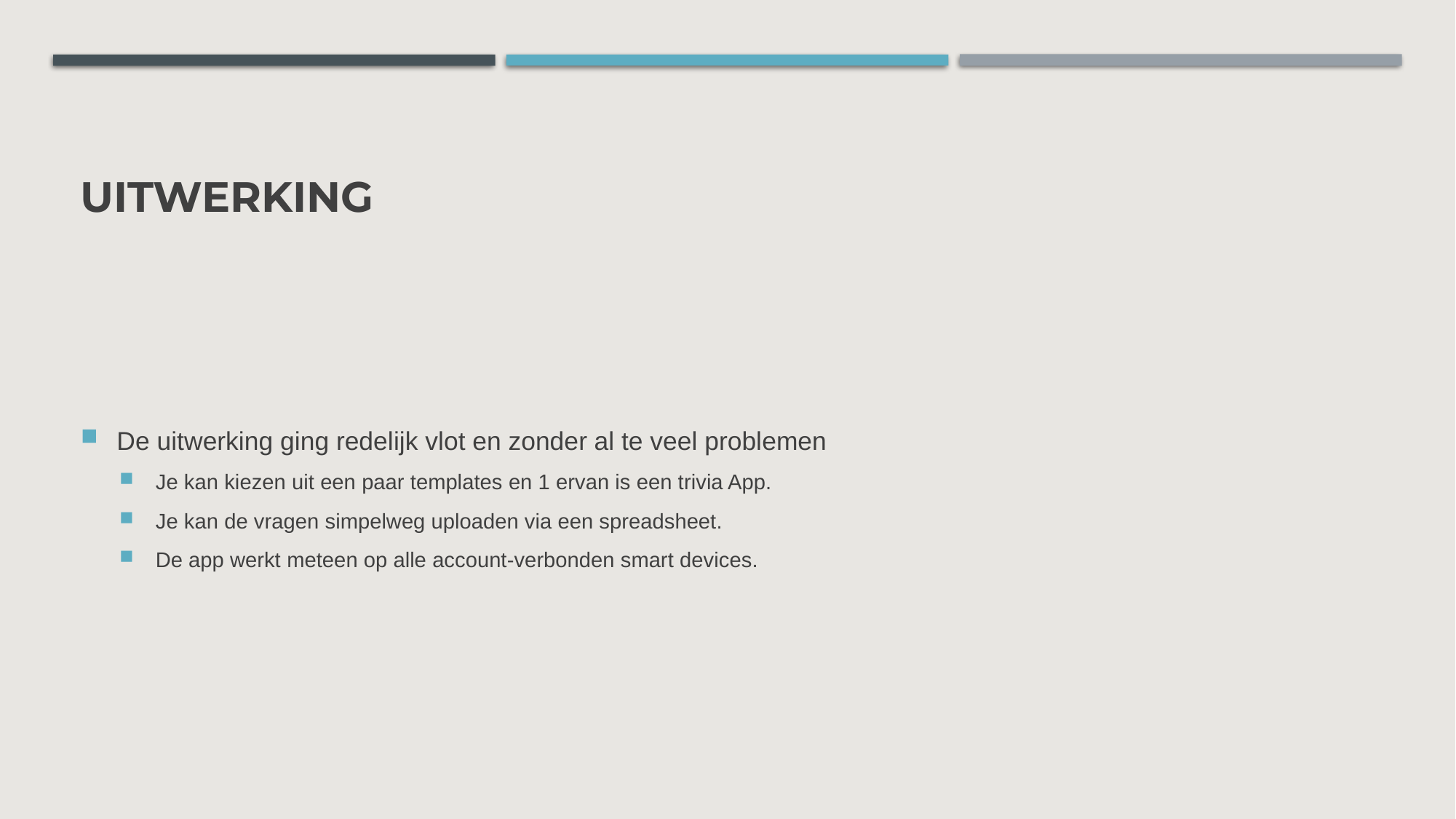

# Uitwerking
De uitwerking ging redelijk vlot en zonder al te veel problemen
Je kan kiezen uit een paar templates en 1 ervan is een trivia App.
Je kan de vragen simpelweg uploaden via een spreadsheet.
De app werkt meteen op alle account-verbonden smart devices.